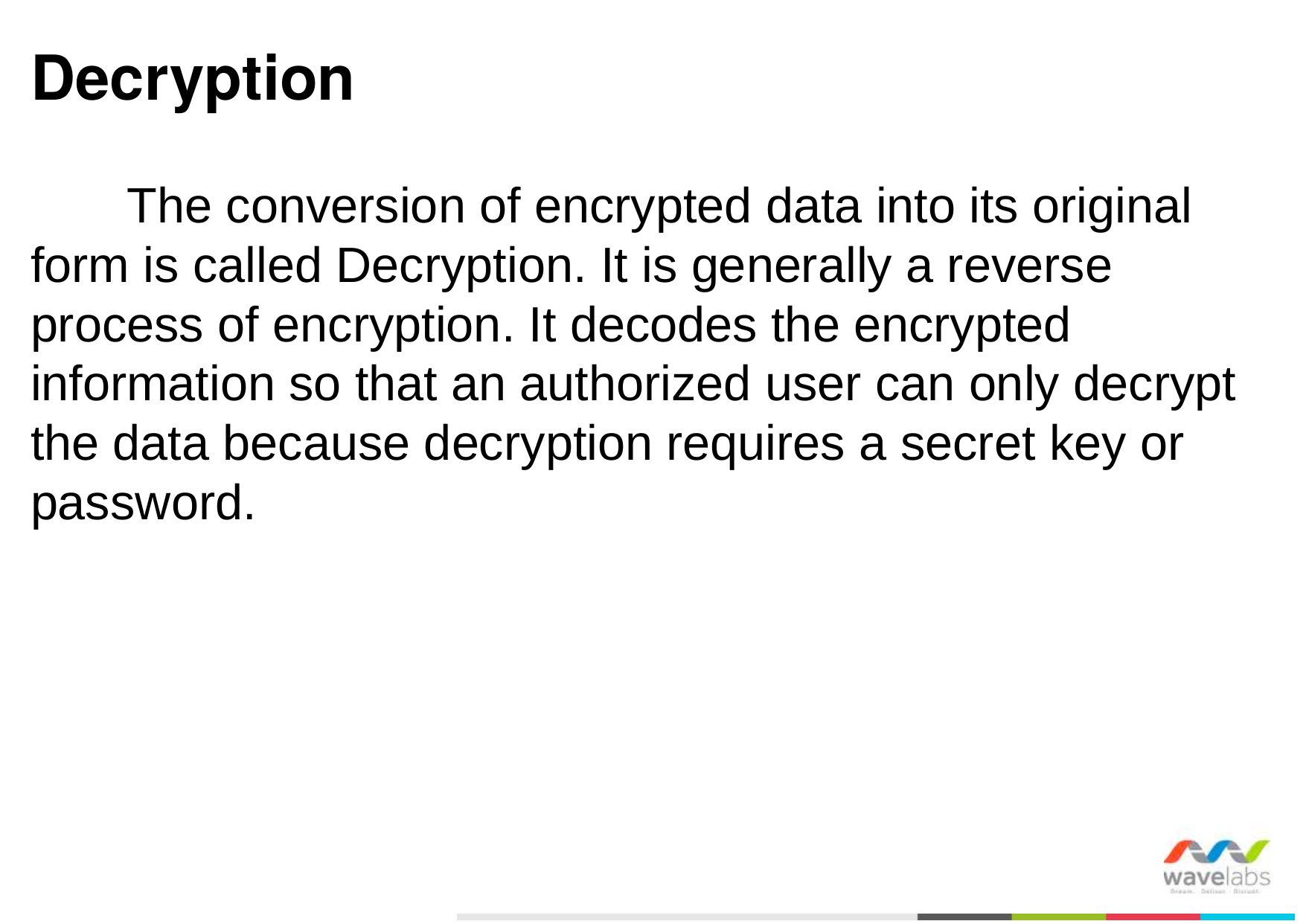

Decryption
       The conversion of encrypted data into its original form is called Decryption. It is generally a reverse process of encryption. It decodes the encrypted information so that an authorized user can only decrypt the data because decryption requires a secret key or password.